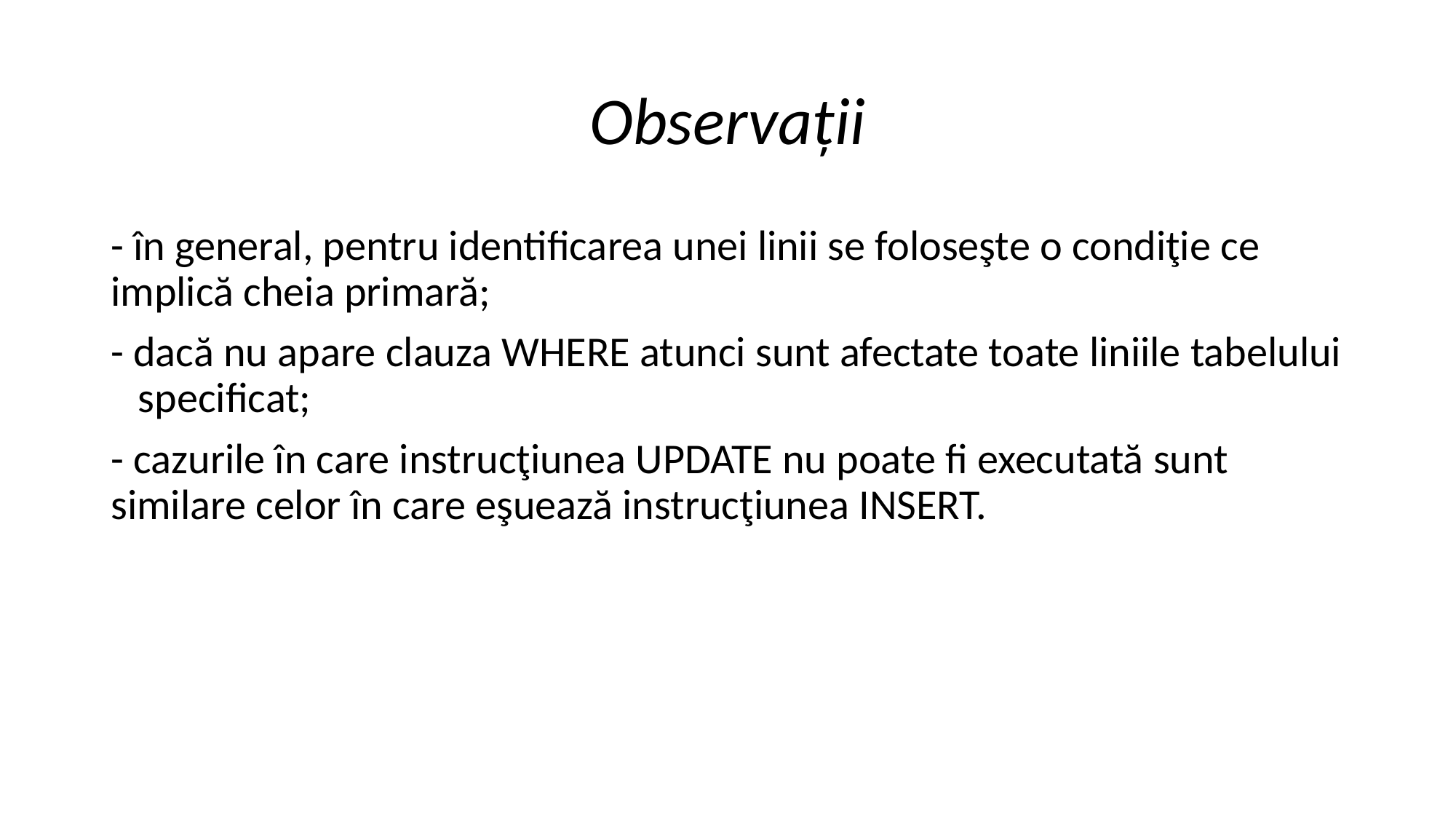

# Observații
- în general, pentru identificarea unei linii se foloseşte o condiţie ce implică cheia primară;
- dacă nu apare clauza WHERE atunci sunt afectate toate liniile tabelului specificat;
- cazurile în care instrucţiunea UPDATE nu poate fi executată sunt similare celor în care eşuează instrucţiunea INSERT.